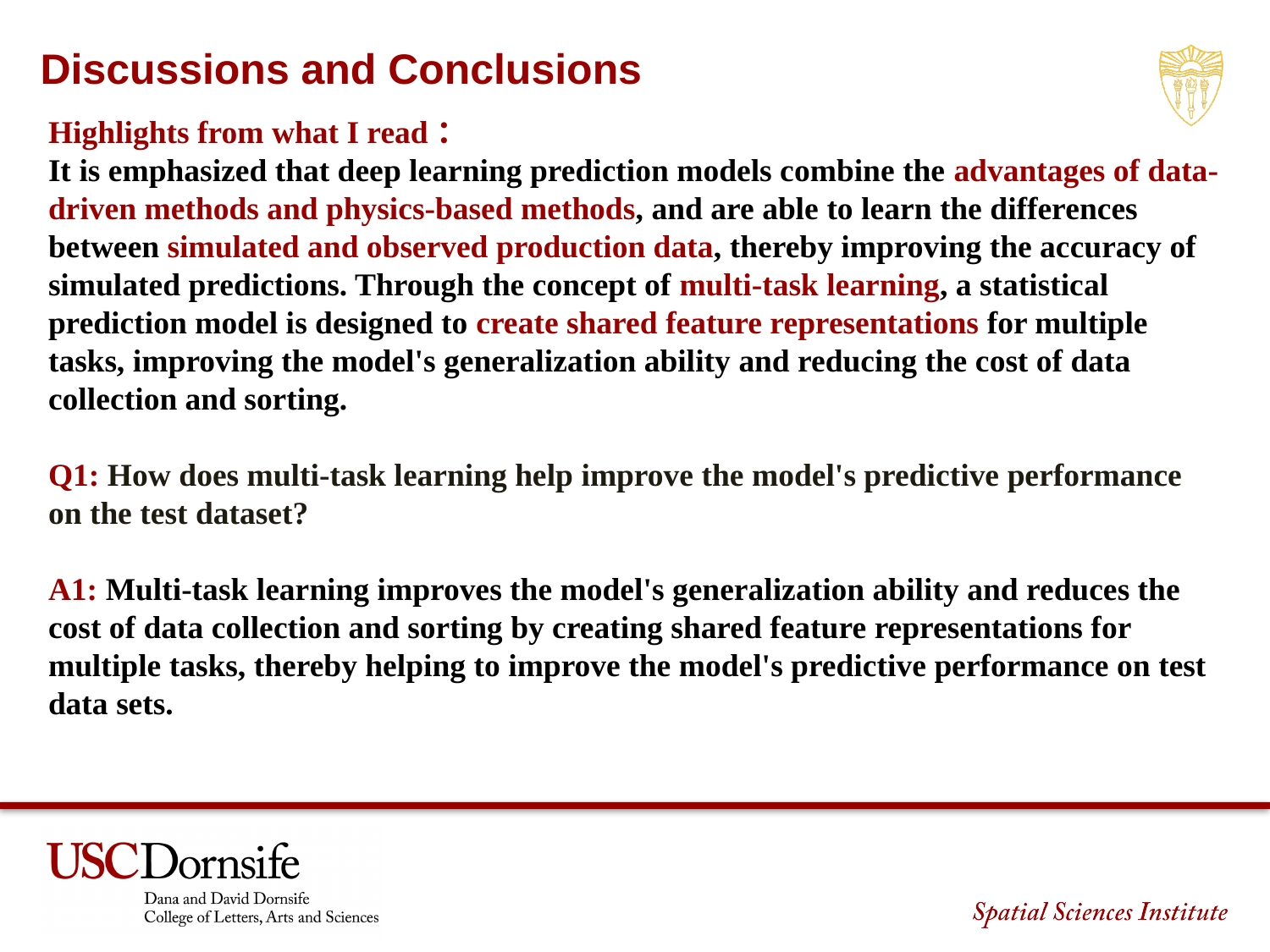

Discussions and Conclusions
Highlights from what I read：
It is emphasized that deep learning prediction models combine the advantages of data-driven methods and physics-based methods, and are able to learn the differences between simulated and observed production data, thereby improving the accuracy of simulated predictions. Through the concept of multi-task learning, a statistical prediction model is designed to create shared feature representations for multiple tasks, improving the model's generalization ability and reducing the cost of data collection and sorting.

Q1: How does multi-task learning help improve the model's predictive performance on the test dataset?

A1: Multi-task learning improves the model's generalization ability and reduces the cost of data collection and sorting by creating shared feature representations for multiple tasks, thereby helping to improve the model's predictive performance on test data sets.